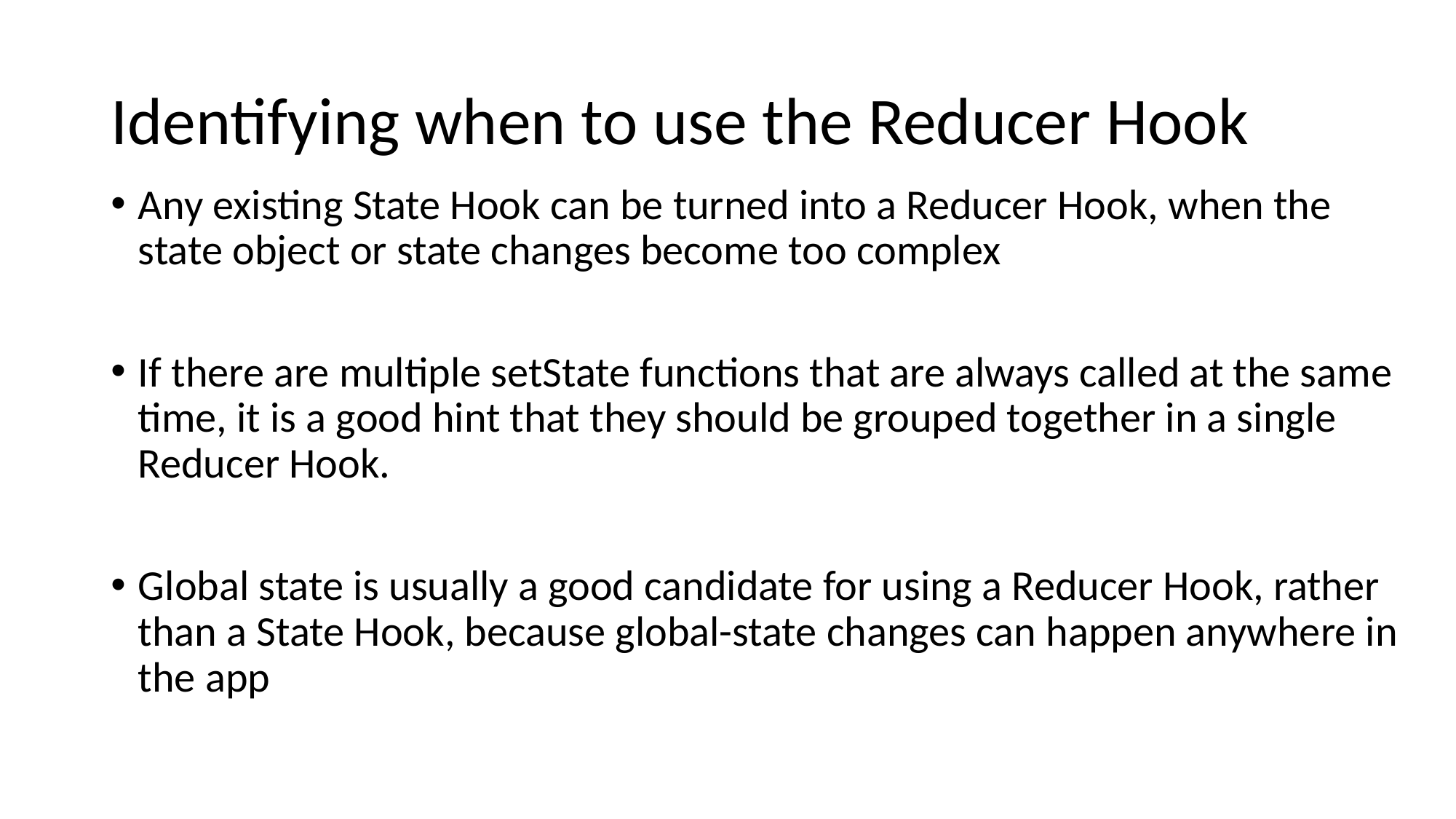

# Identifying when to use the Reducer Hook
Any existing State Hook can be turned into a Reducer Hook, when the state object or state changes become too complex

If there are multiple setState functions that are always called at the same time, it is a good hint that they should be grouped together in a single Reducer Hook.

Global state is usually a good candidate for using a Reducer Hook, rather than a State Hook, because global-state changes can happen anywhere in the app